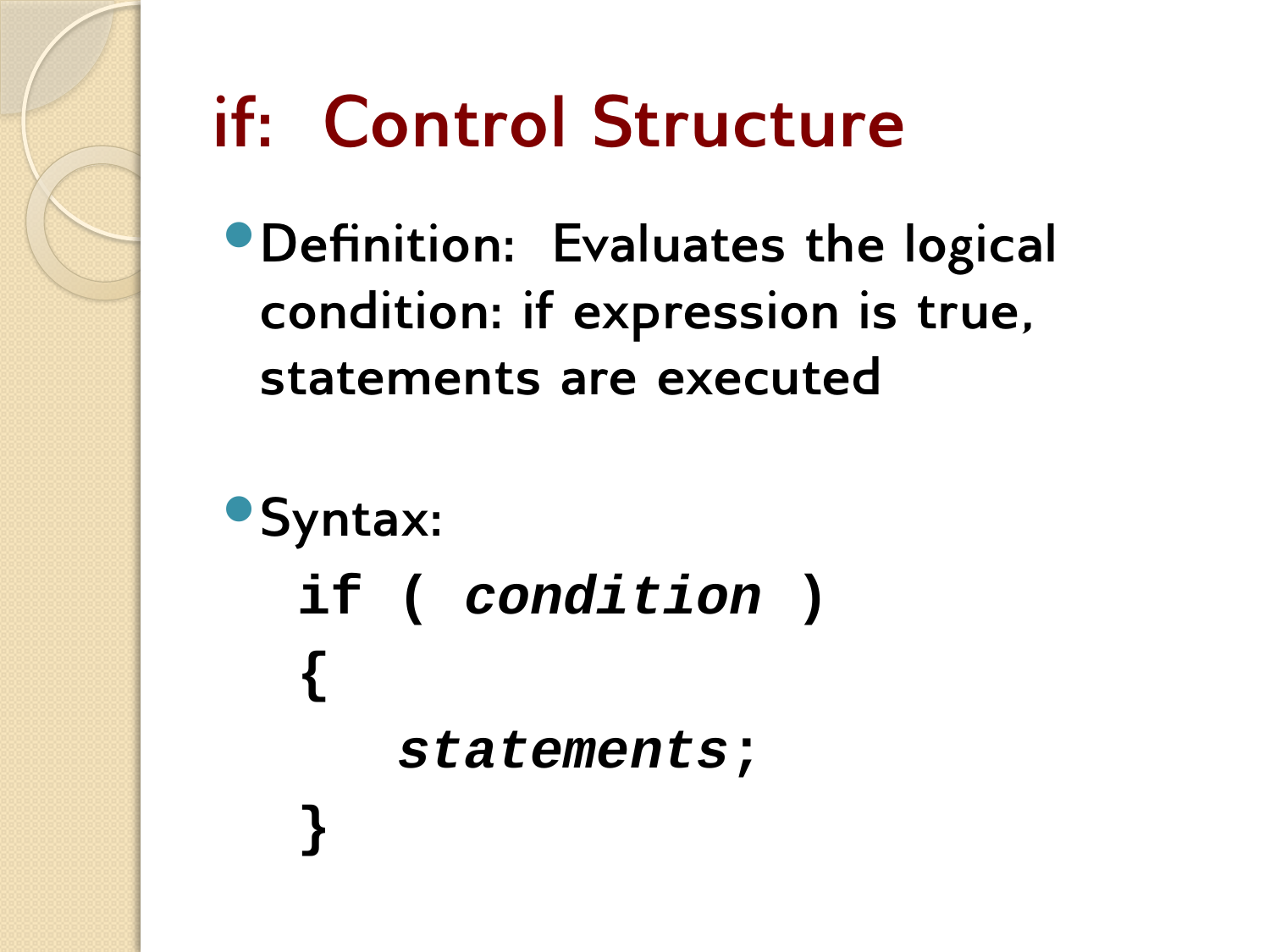

# if:  Control Structure
Definition:  Evaluates the logical condition: if expression is true, statements are executed
Syntax:
if ( condition )
{
   statements;
}